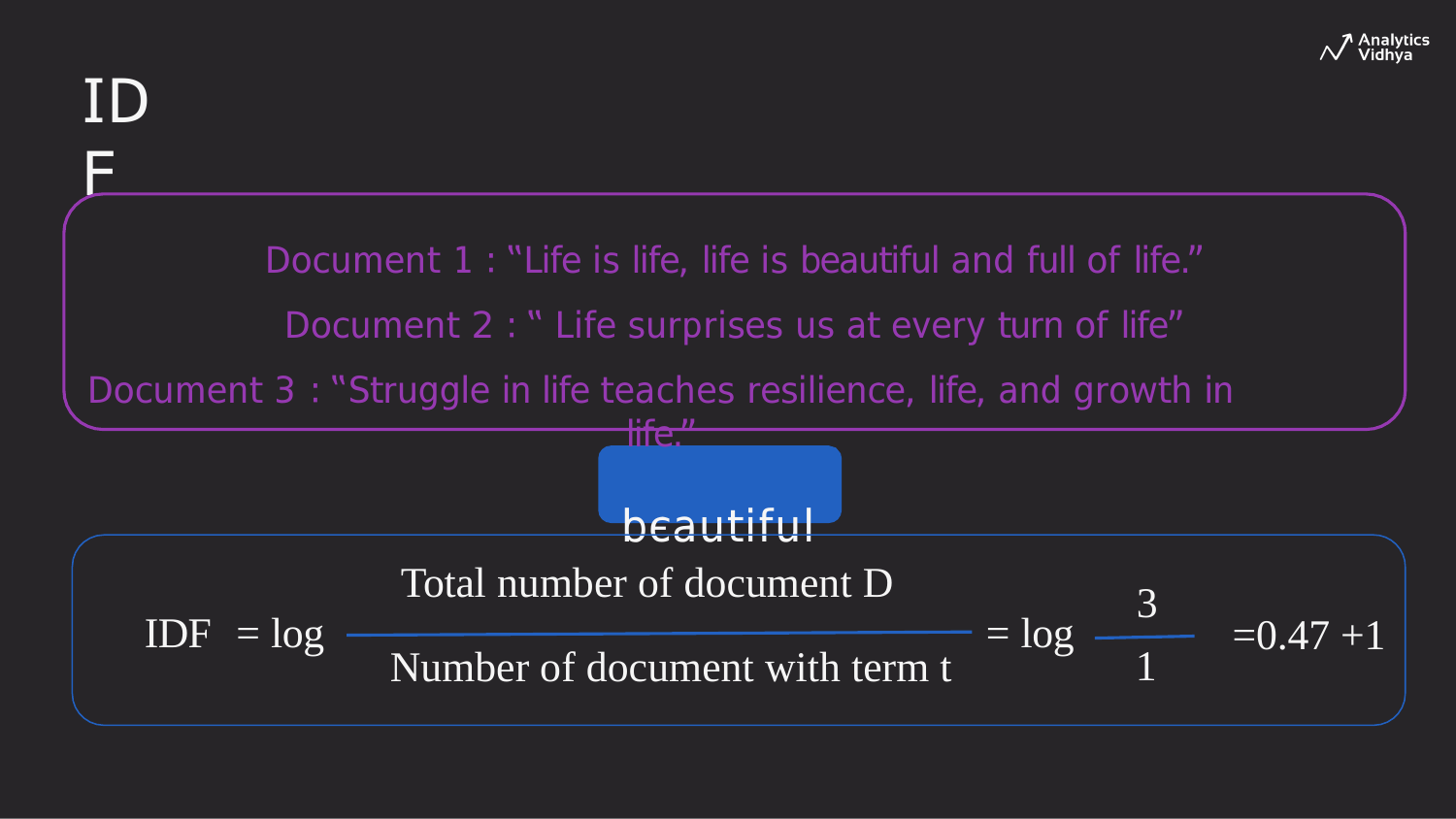

# IDF

Document 1 : “Life is life, life is beautiful and full of life.” Document 2 : “ Life surprises us at every turn of life”
Document 3 : “Struggle in life teaches resilience, life, and growth in life.”

bєautiful

Total number of document D
3
IDF	= log
= log
=0.47 +1

1
Number of document with term t